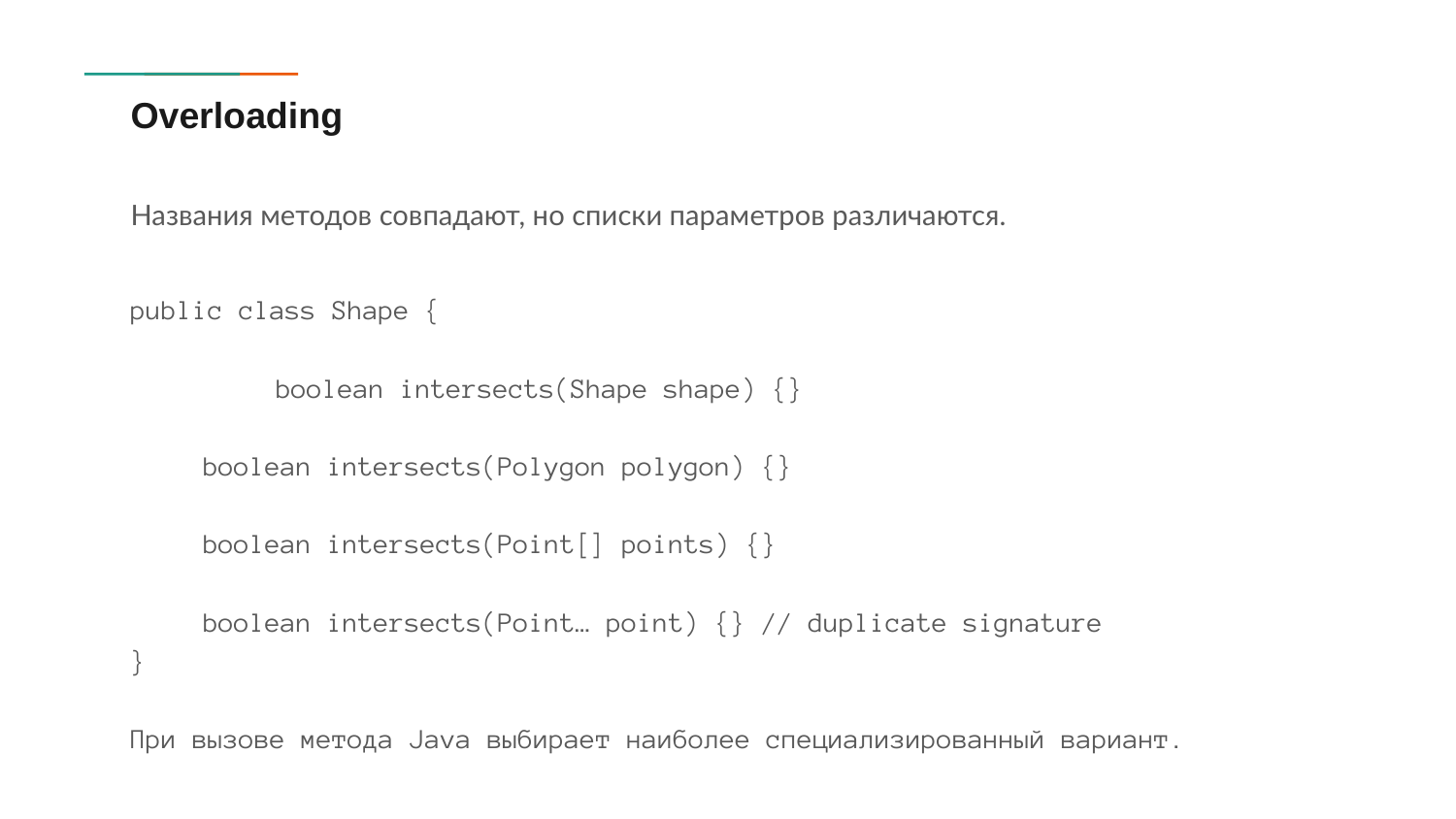

# Overloading
Названия методов совпадают, но списки параметров различаются.

public class Shape {

	boolean intersects(Shape shape) {}

boolean intersects(Polygon polygon) {}

boolean intersects(Point[] points) {}

boolean intersects(Point… point) {} // duplicate signature
}

При вызове метода Java выбирает наиболее специализированный вариант.